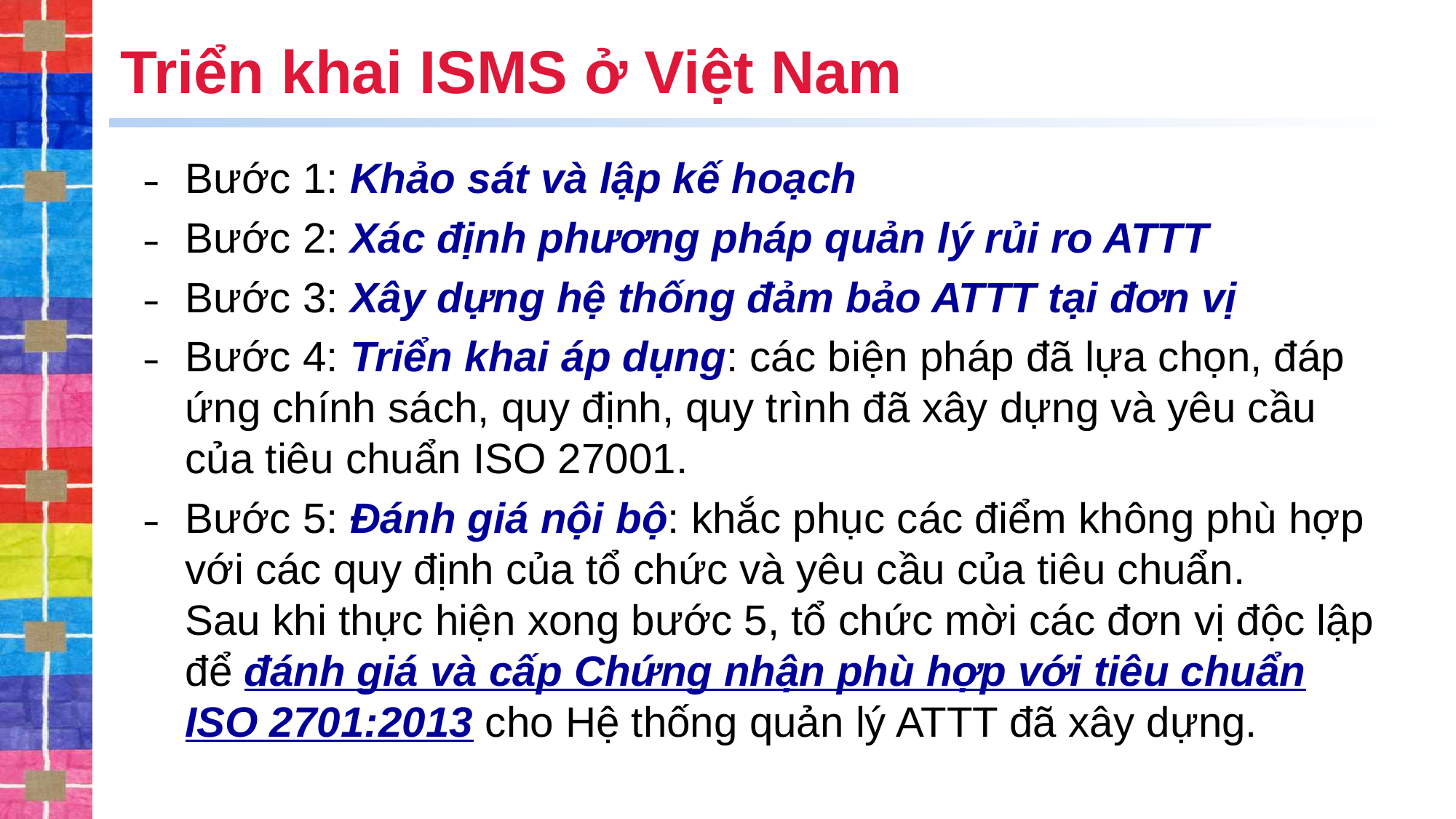

# Triển khai ISMS ở Việt Nam
Bước 1: Khảo sát và lập kế hoạch
Bước 2: Xác định phương pháp quản lý rủi ro ATTT
Bước 3: Xây dựng hệ thống đảm bảo ATTT tại đơn vị
Bước 4: Triển khai áp dụng: các biện pháp đã lựa chọn, đáp ứng chính sách, quy định, quy trình đã xây dựng và yêu cầu của tiêu chuẩn ISO 27001.
Bước 5: Đánh giá nội bộ: khắc phục các điểm không phù hợp với các quy định của tổ chức và yêu cầu của tiêu chuẩn.
Sau khi thực hiện xong bước 5, tổ chức mời các đơn vị độc lập để đánh giá và cấp Chứng nhận phù hợp với tiêu chuẩn ISO 2701:2013 cho Hệ thống quản lý ATTT đã xây dựng.